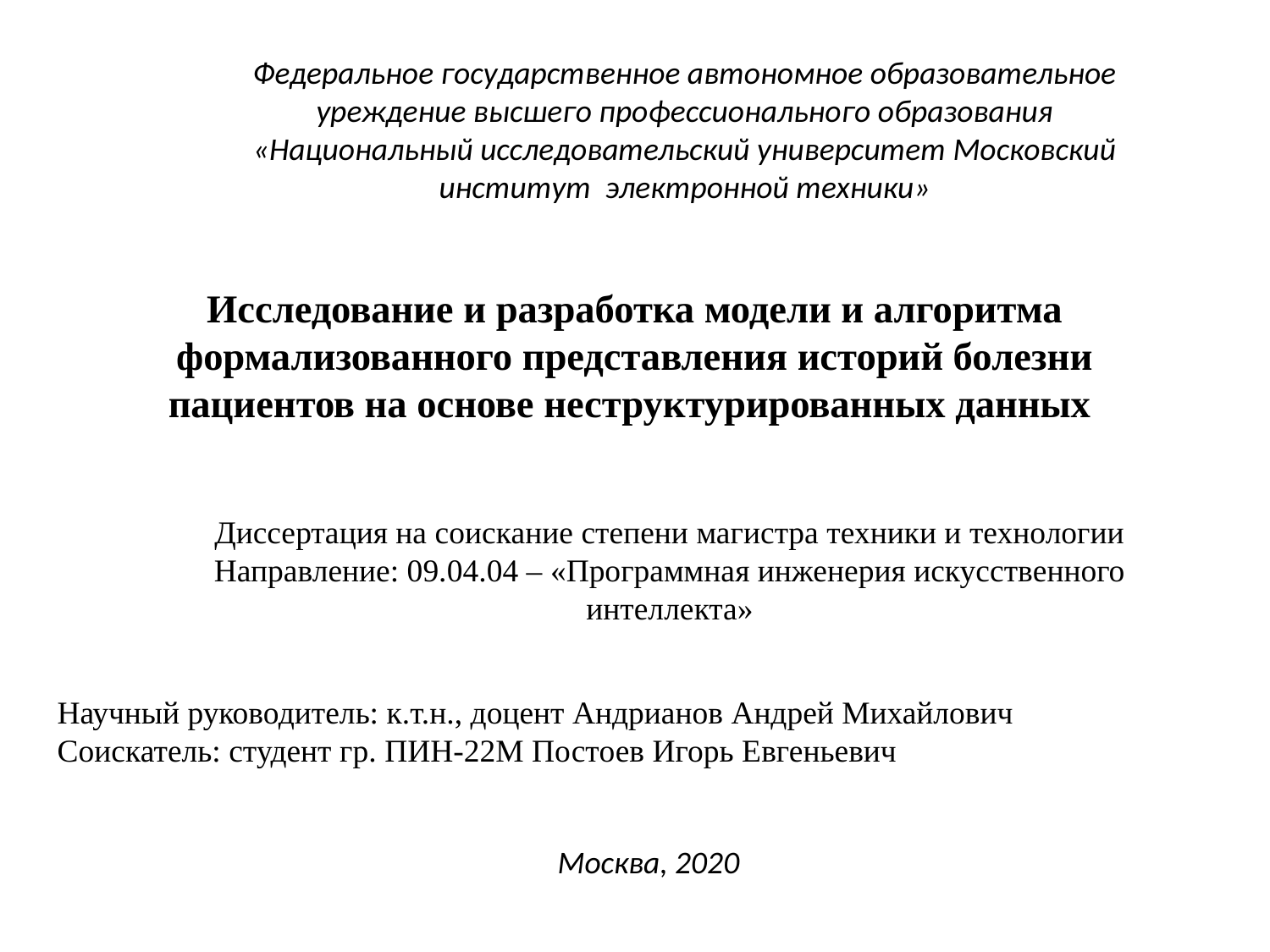

Федеральное государственное автономное образовательное уреждение высшего профессионального образования «Национальный исследовательский университет Московский институт  электронной техники»
# Исследование и разработка модели и алгоритма формализованного представления историй болезни пациентов на основе неструктурированных данных
Диссертация на соискание степени магистра техники и технологии
Направление: 09.04.04 – «Программная инженерия искусственного интеллекта»
Научный руководитель: к.т.н., доцент Андрианов Андрей Михайлович
Соискатель: студент гр. ПИН-22М Постоев Игорь Евгеньевич
Москва, 2020